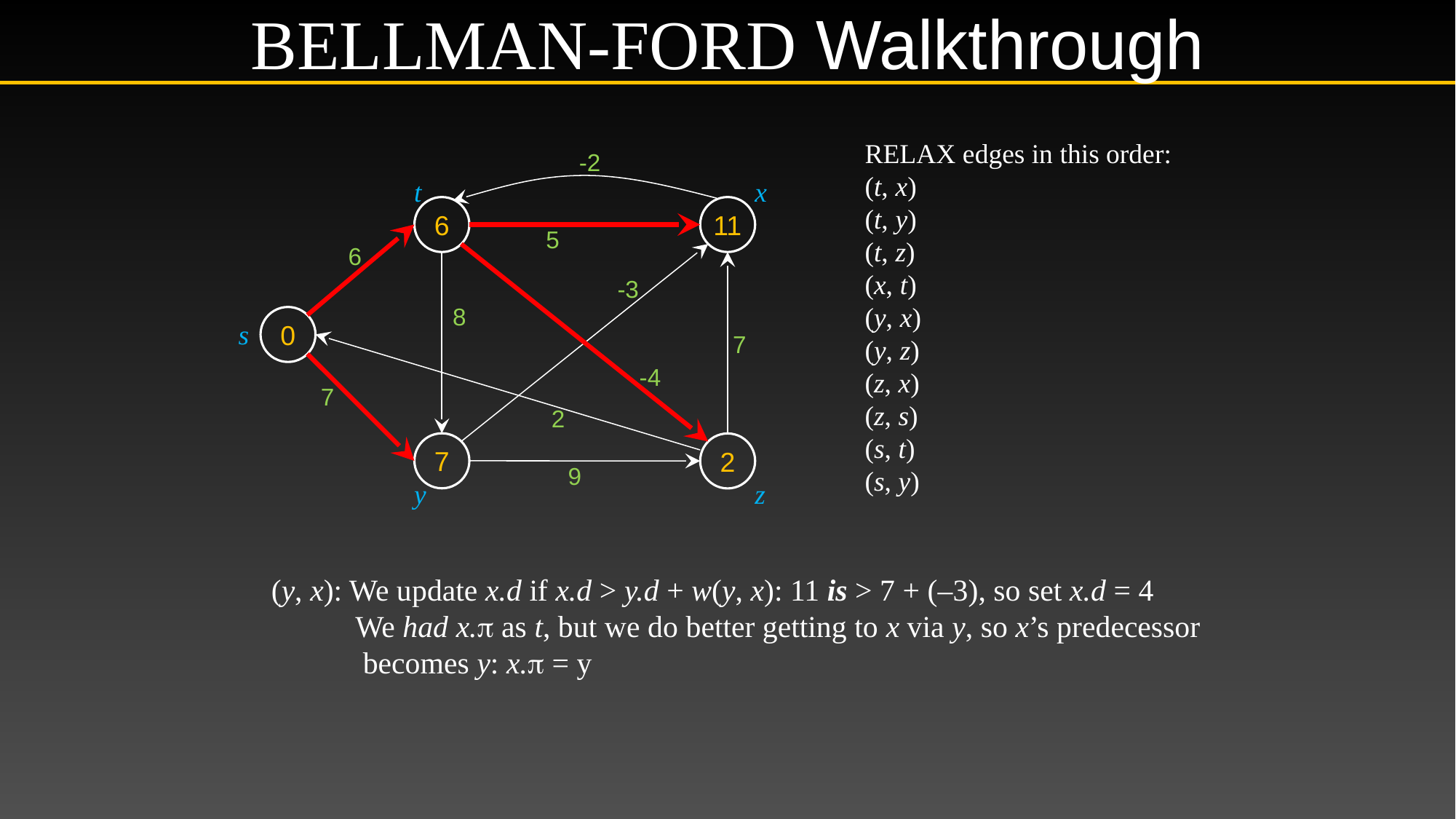

# Bellman-Ford Walkthrough

Relax edges in this order:
(t, x)
(t, y)
(t, z)
(x, t)
(y, x)
(y, z)
(z, x)
(z, s)
(s, t)
(s, y)
-2
t
x
6
11
5
6
-3
8
0
s
7
-4
7
2
7
2
9
y
z
(y, x): We update x.d if x.d > y.d + w(y, x): 11 is > 7 + (–3), so set x.d = 4
           We had x.π as t, but we do better getting to x via y, so x’s predecessor
            becomes y: x.π = y